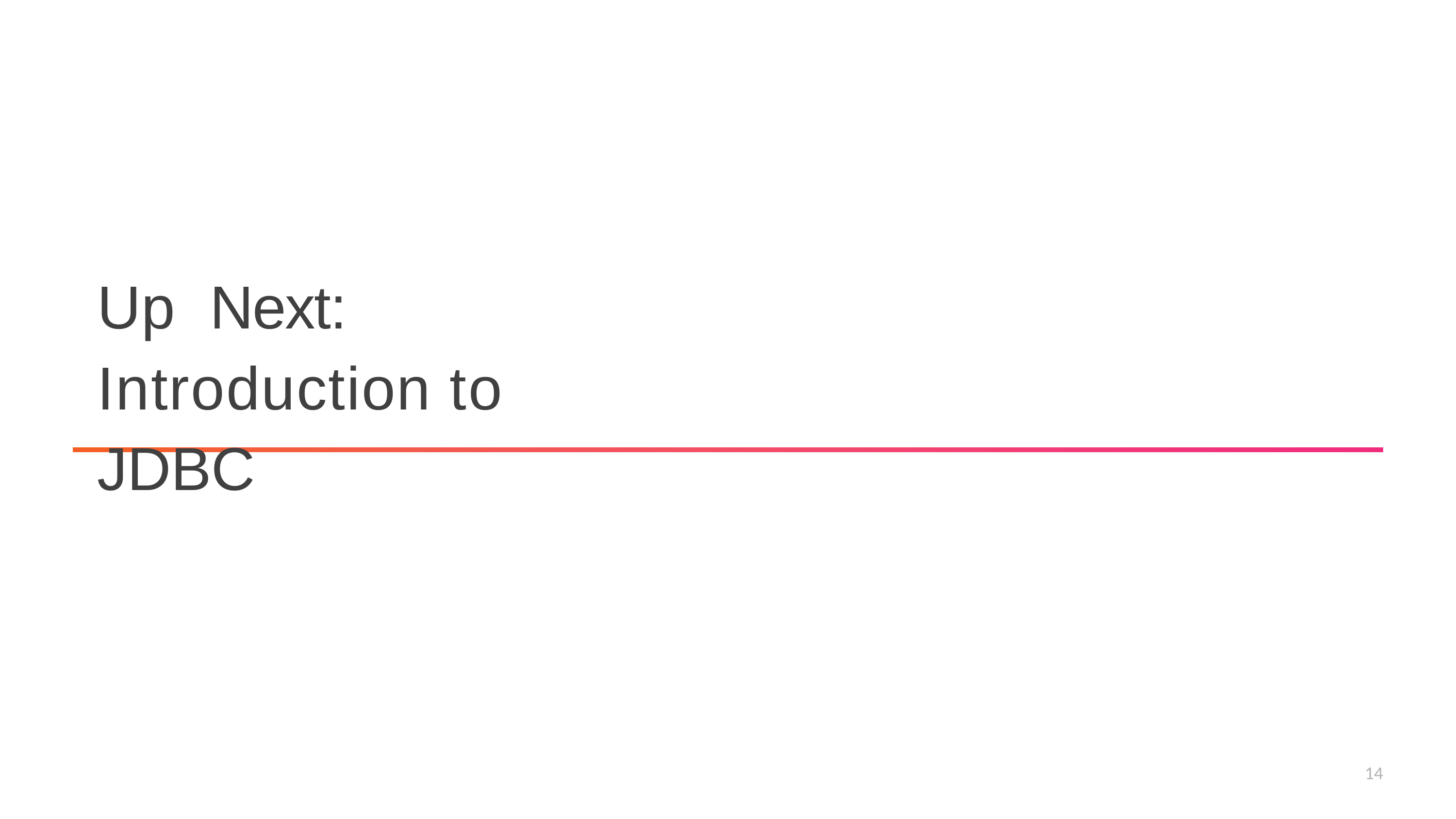

# Up  Next:  Introduction to JDBC
14